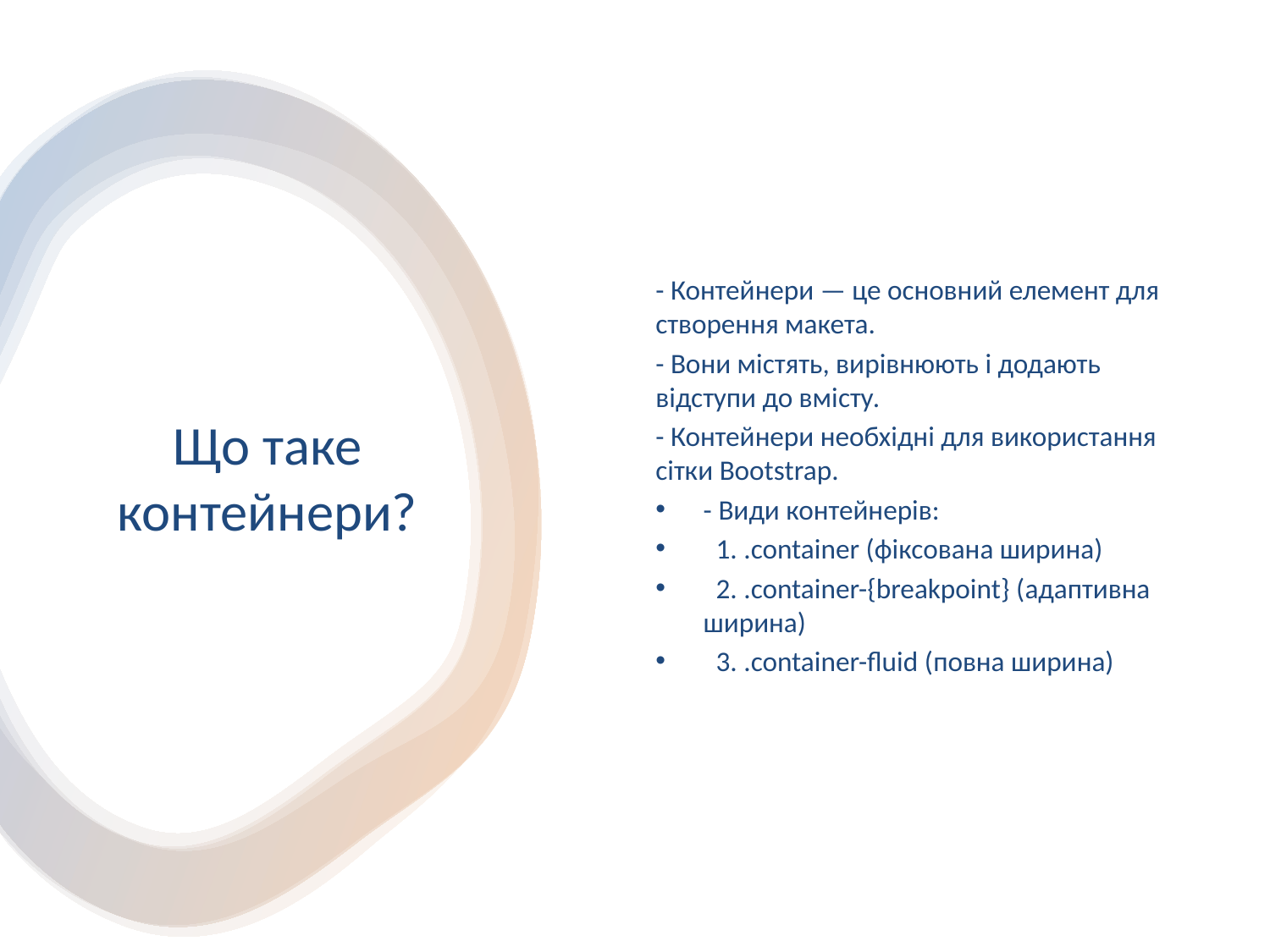

- Контейнери — це основний елемент для створення макета.
- Вони містять, вирівнюють і додають відступи до вмісту.
- Контейнери необхідні для використання сітки Bootstrap.
- Види контейнерів:
  1. .container (фіксована ширина)
  2. .container-{breakpoint} (адаптивна ширина)
  3. .container-fluid (повна ширина)
# Що таке контейнери?